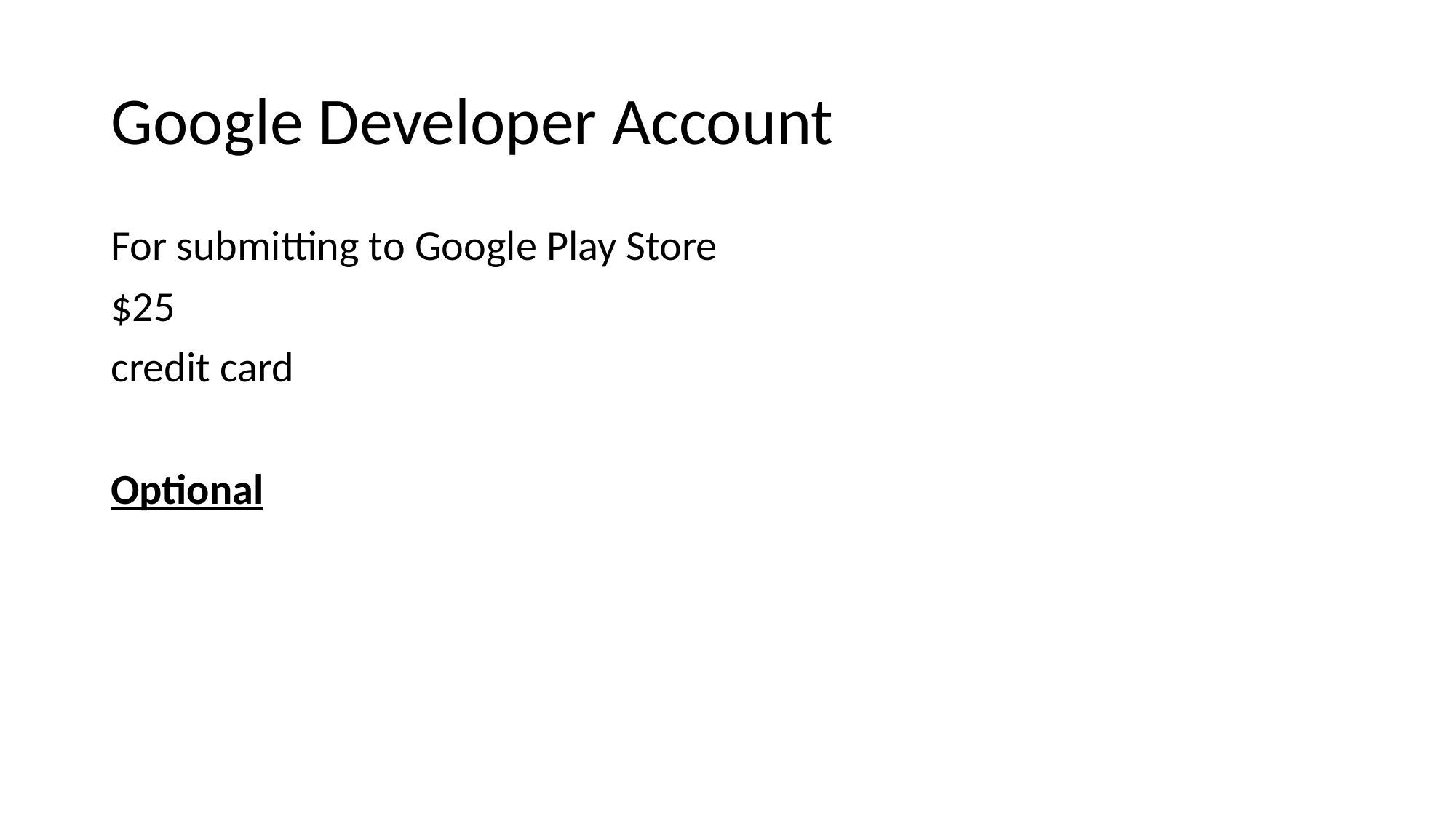

# Google Developer Account
For submitting to Google Play Store
$25
credit card

Optional